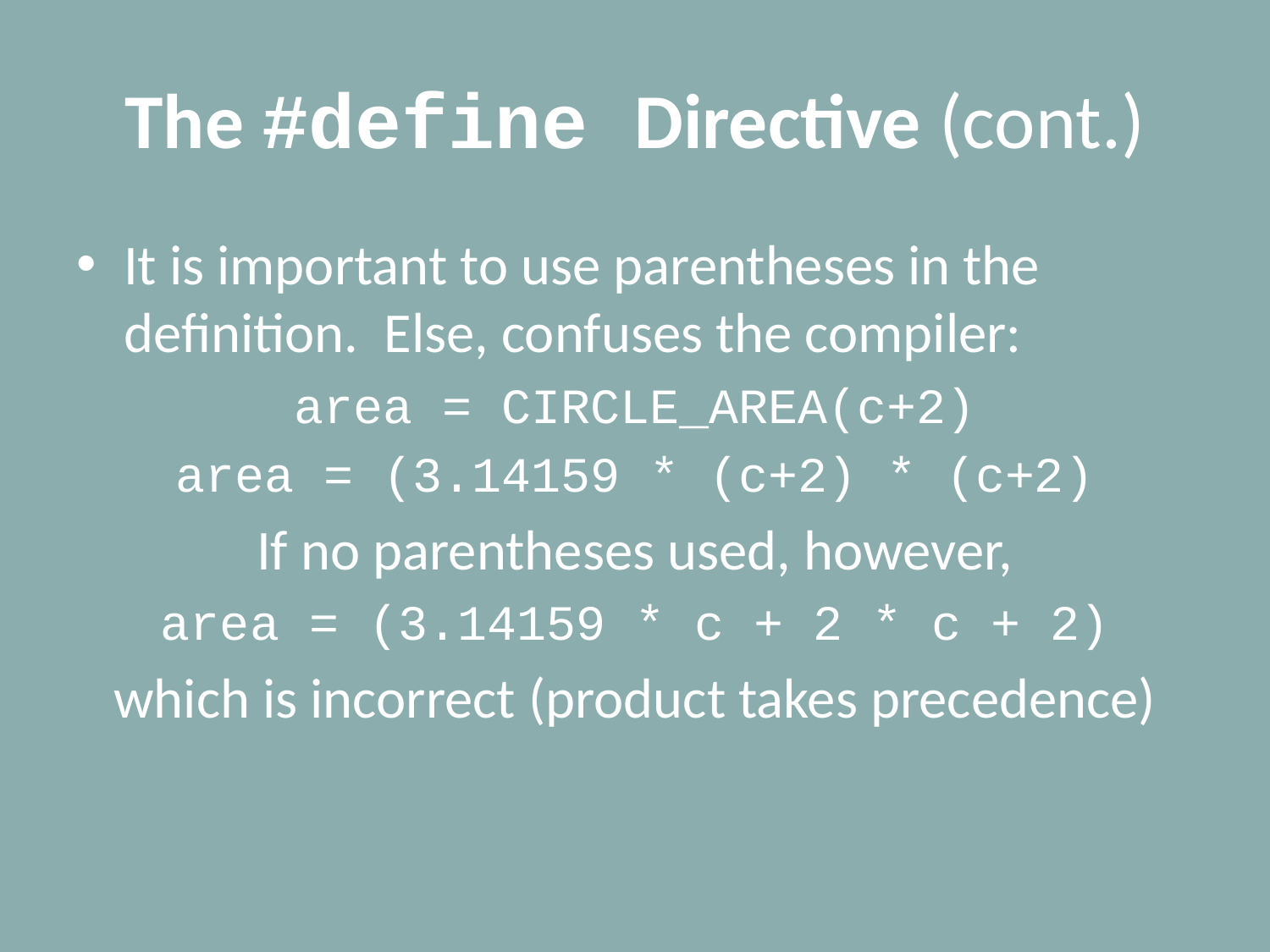

# The #define Directive (cont.)
It is important to use parentheses in the definition.  Else, confuses the compiler:
area = CIRCLE_AREA(c+2)
area = (3.14159 * (c+2) * (c+2)
If no parentheses used, however,
area = (3.14159 * c + 2 * c + 2)
which is incorrect (product takes precedence)